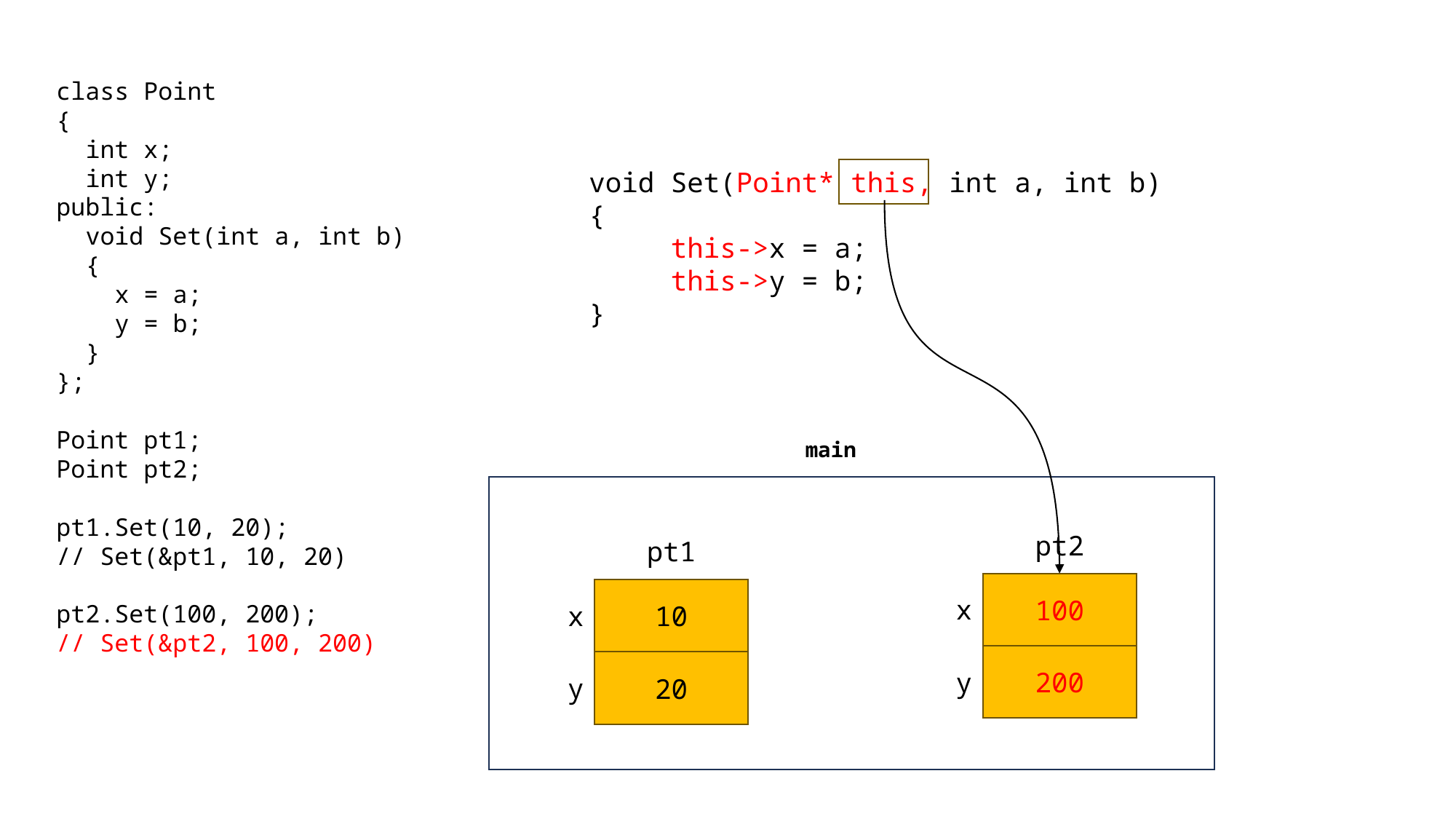

class Point
{
  int x;
  int y;
public:
  void Set(int a, int b)
  {
    x = a;
    y = b;
  }
};
Point pt1;
Point pt2;
pt1.Set(10, 20);
// Set(&pt1, 10, 20)

pt2.Set(100, 200);
// Set(&pt2, 100, 200)
  void Set(Point* this, int a, int b)
  {
       this->x = a;
       this->y = b;
  }

main
0x16ce92c2c
pt2
pt1
100
10
x
x
200
20
y
y